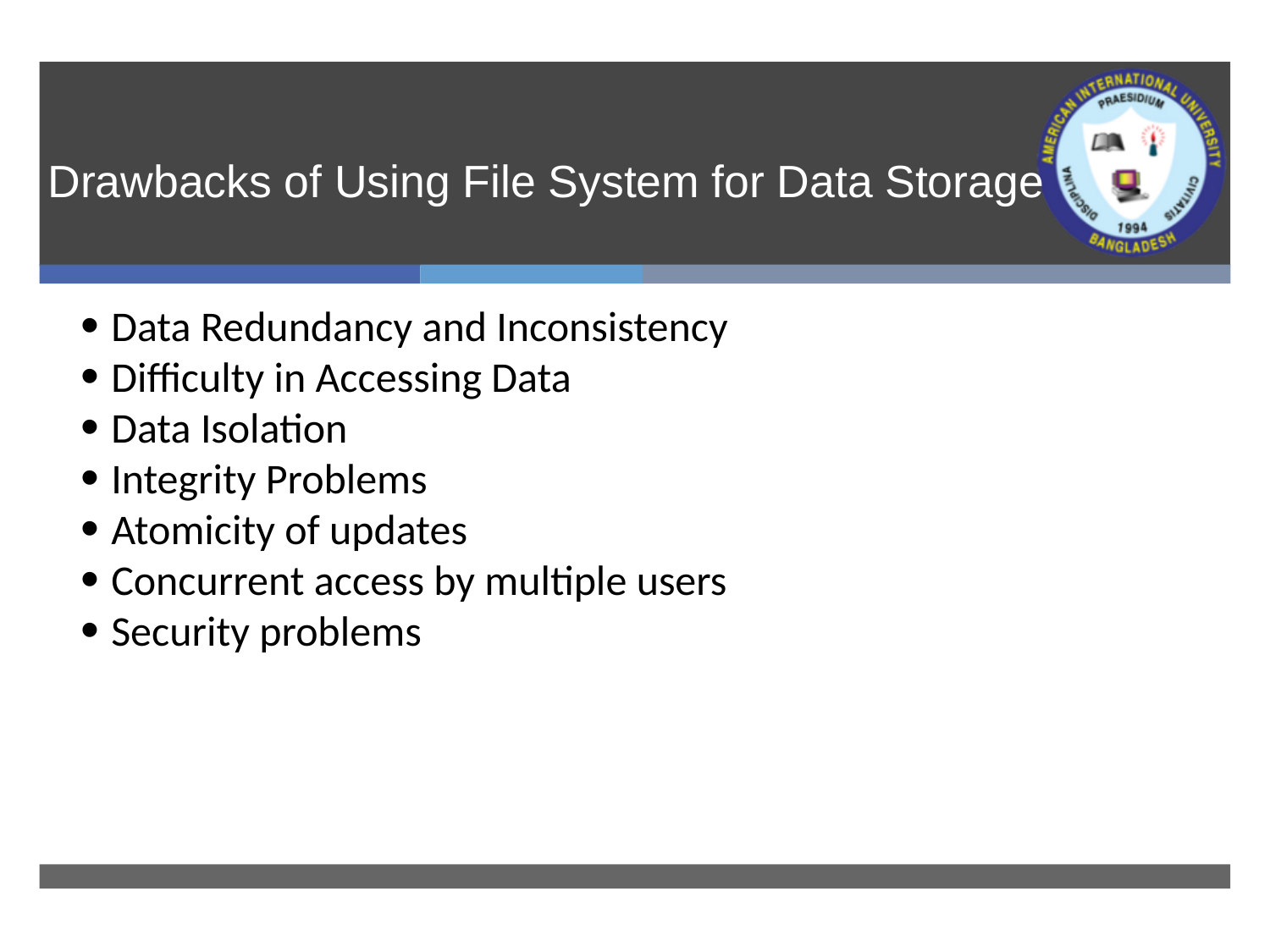

# Drawbacks of Using File System for Data Storage
Data Redundancy and Inconsistency
Difficulty in Accessing Data
Data Isolation
Integrity Problems
Atomicity of updates
Concurrent access by multiple users
Security problems